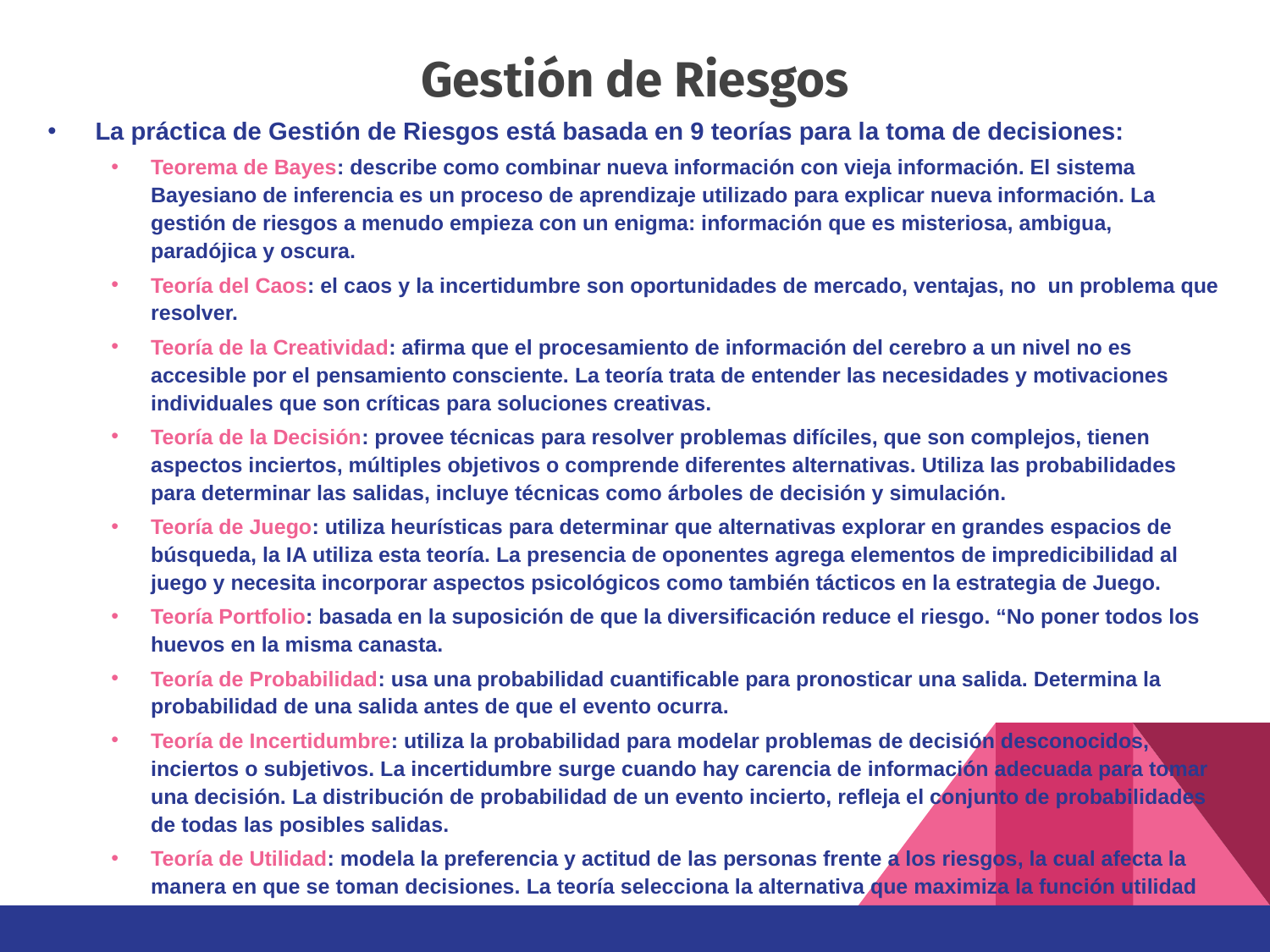

# Gestión de Riesgos
La práctica de Gestión de Riesgos está basada en 9 teorías para la toma de decisiones:
Teorema de Bayes: describe como combinar nueva información con vieja información. El sistema Bayesiano de inferencia es un proceso de aprendizaje utilizado para explicar nueva información. La gestión de riesgos a menudo empieza con un enigma: información que es misteriosa, ambigua, paradójica y oscura.
Teoría del Caos: el caos y la incertidumbre son oportunidades de mercado, ventajas, no  un problema que resolver.
Teoría de la Creatividad: afirma que el procesamiento de información del cerebro a un nivel no es accesible por el pensamiento consciente. La teoría trata de entender las necesidades y motivaciones individuales que son críticas para soluciones creativas.
Teoría de la Decisión: provee técnicas para resolver problemas difíciles, que son complejos, tienen aspectos inciertos, múltiples objetivos o comprende diferentes alternativas. Utiliza las probabilidades para determinar las salidas, incluye técnicas como árboles de decisión y simulación.
Teoría de Juego: utiliza heurísticas para determinar que alternativas explorar en grandes espacios de búsqueda, la IA utiliza esta teoría. La presencia de oponentes agrega elementos de impredicibilidad al juego y necesita incorporar aspectos psicológicos como también tácticos en la estrategia de Juego.
Teoría Portfolio: basada en la suposición de que la diversificación reduce el riesgo. “No poner todos los huevos en la misma canasta.
Teoría de Probabilidad: usa una probabilidad cuantificable para pronosticar una salida. Determina la probabilidad de una salida antes de que el evento ocurra.
Teoría de Incertidumbre: utiliza la probabilidad para modelar problemas de decisión desconocidos, inciertos o subjetivos. La incertidumbre surge cuando hay carencia de información adecuada para tomar una decisión. La distribución de probabilidad de un evento incierto, refleja el conjunto de probabilidades de todas las posibles salidas.
Teoría de Utilidad: modela la preferencia y actitud de las personas frente a los riesgos, la cual afecta la manera en que se toman decisiones. La teoría selecciona la alternativa que maximiza la función utilidad esperada.